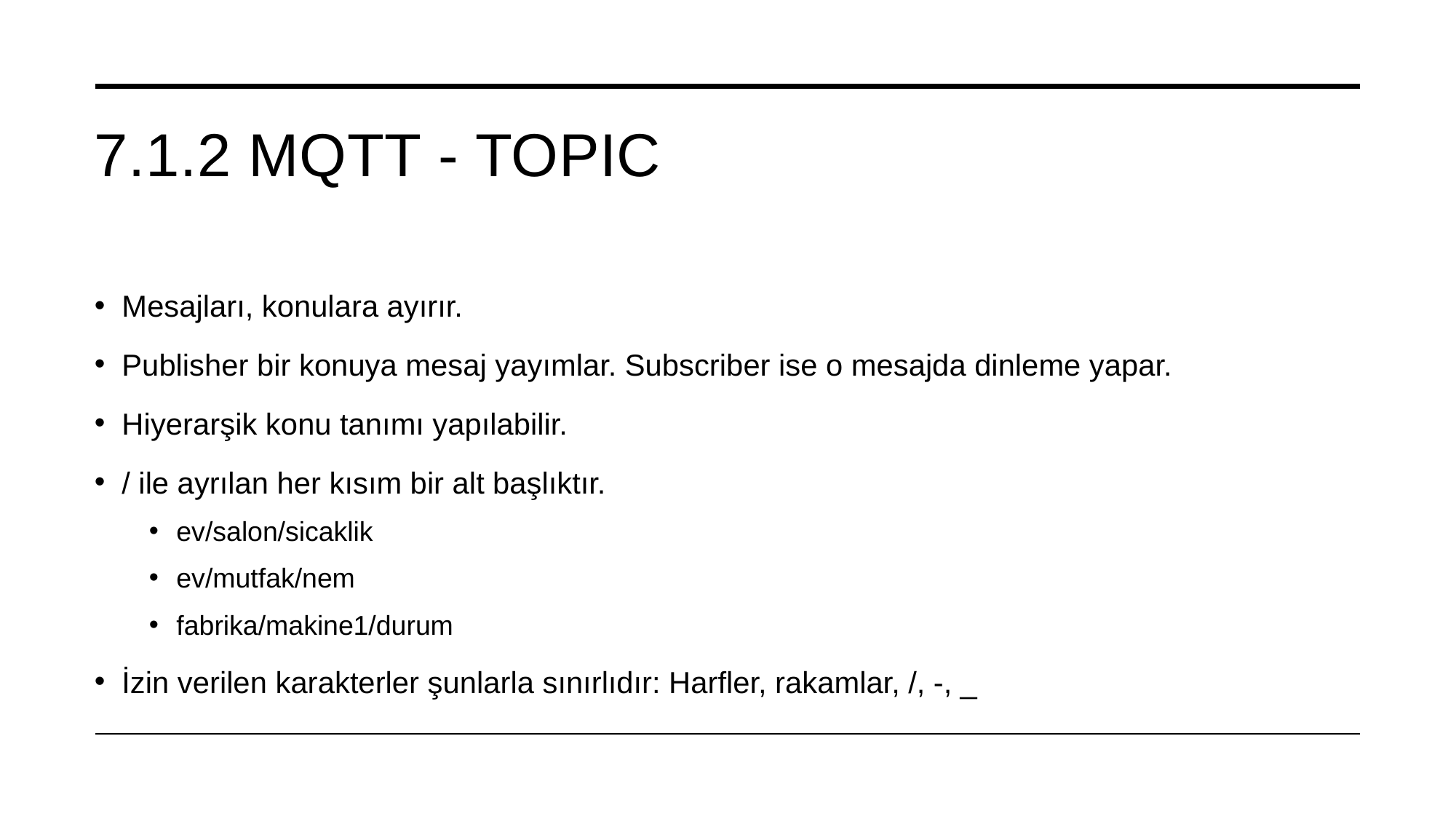

# 7.1.2 MQTT - TOPIC
Mesajları, konulara ayırır.
Publisher bir konuya mesaj yayımlar. Subscriber ise o mesajda dinleme yapar.
Hiyerarşik konu tanımı yapılabilir.
/ ile ayrılan her kısım bir alt başlıktır.
ev/salon/sicaklik
ev/mutfak/nem
fabrika/makine1/durum
İzin verilen karakterler şunlarla sınırlıdır: Harfler, rakamlar, /, -, _